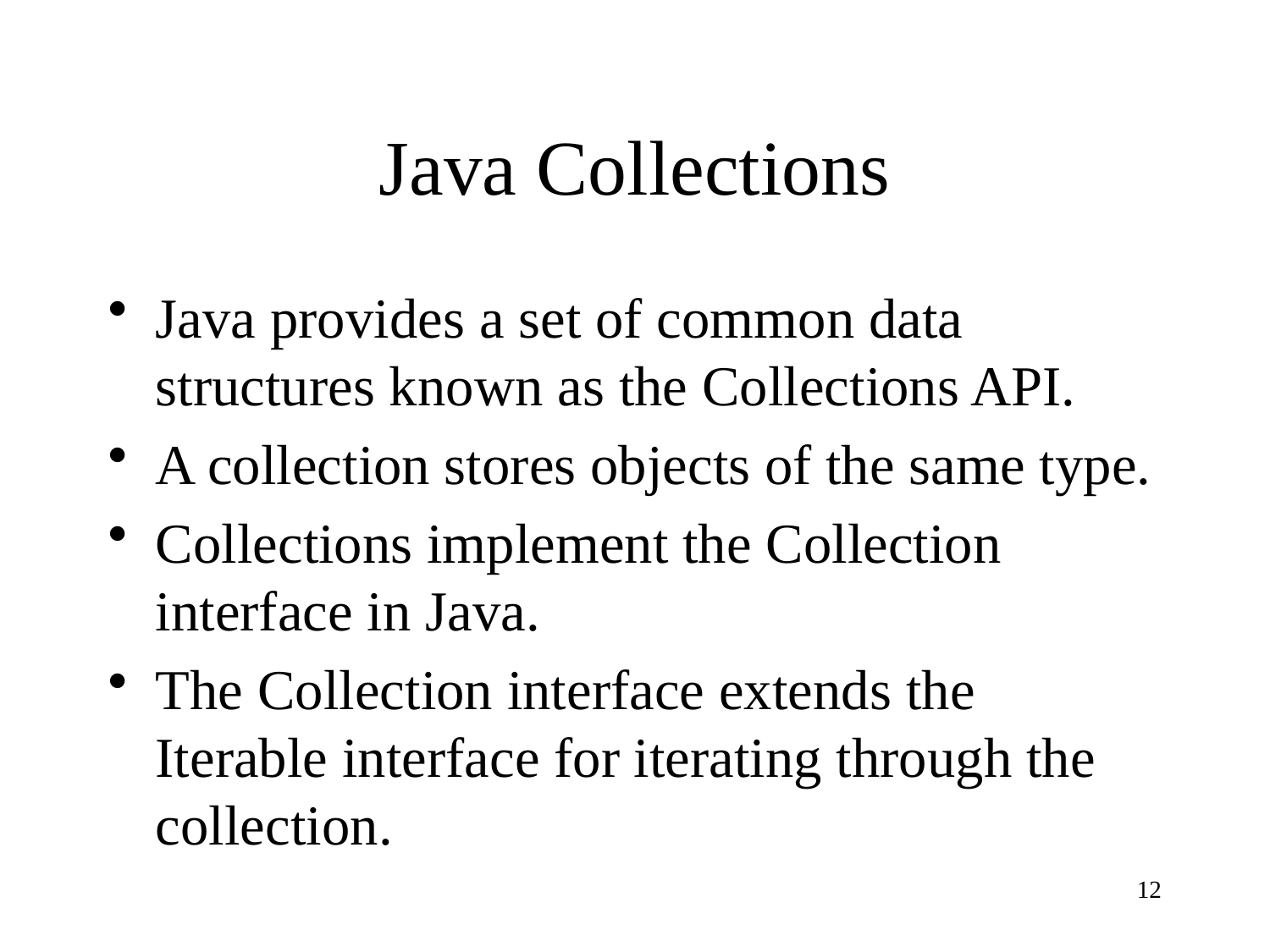

# Java Collections
Java provides a set of common data structures known as the Collections API.
A collection stores objects of the same type.
Collections implement the Collection interface in Java.
The Collection interface extends the Iterable interface for iterating through the collection.
12